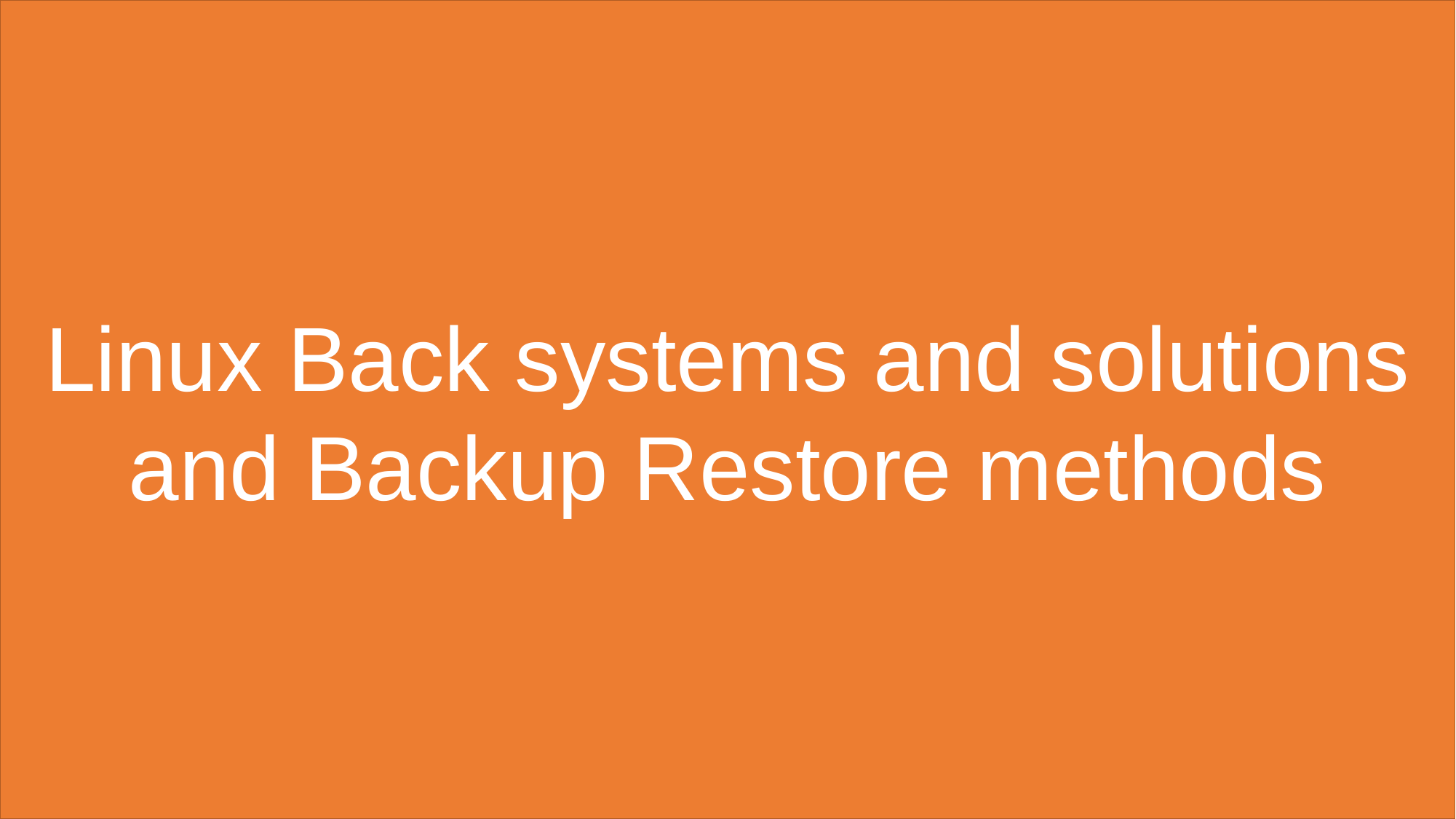

Linux Back systems and solutions and Backup Restore methods